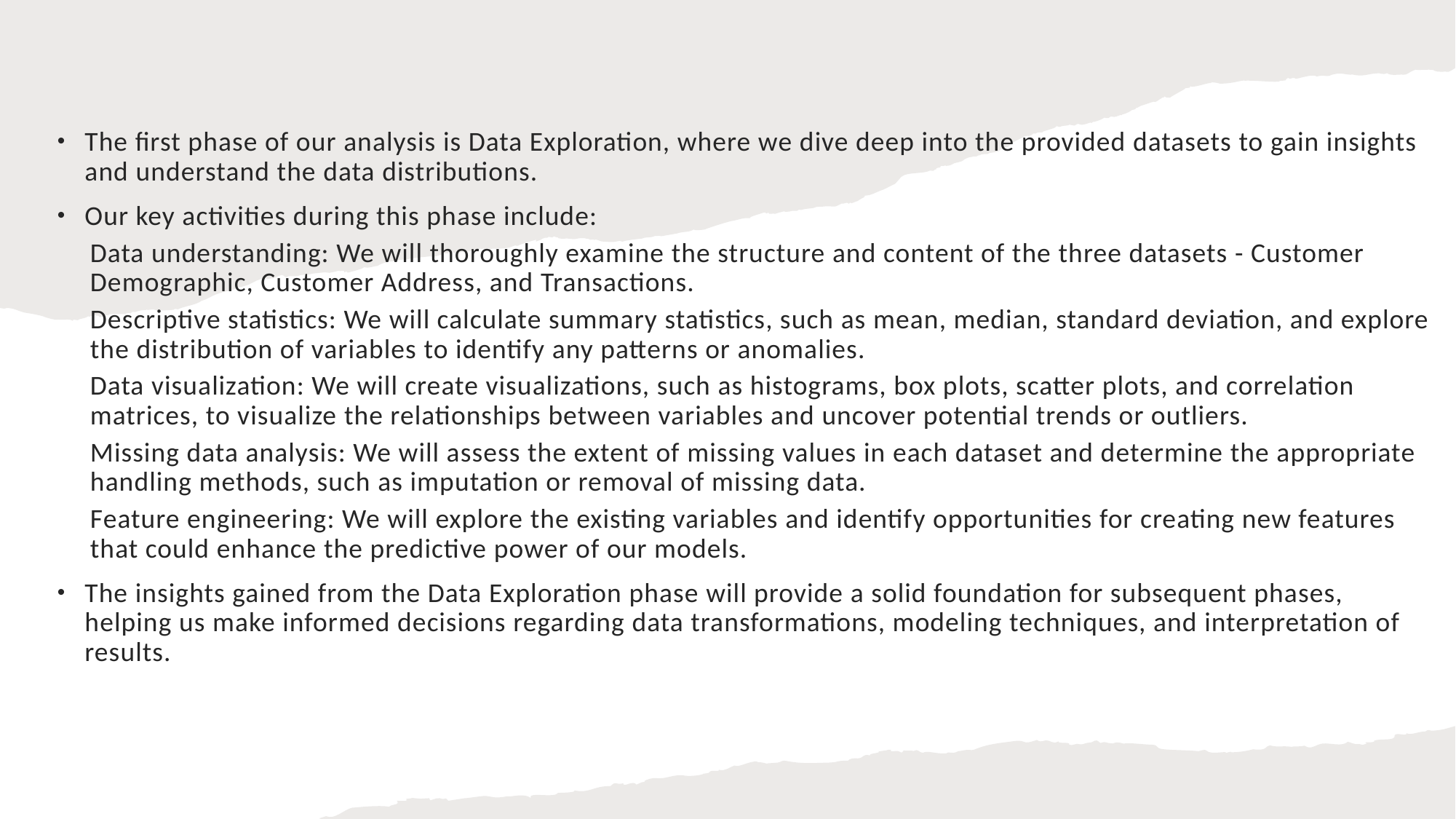

The first phase of our analysis is Data Exploration, where we dive deep into the provided datasets to gain insights and understand the data distributions.
Our key activities during this phase include:
Data understanding: We will thoroughly examine the structure and content of the three datasets - Customer Demographic, Customer Address, and Transactions.
Descriptive statistics: We will calculate summary statistics, such as mean, median, standard deviation, and explore the distribution of variables to identify any patterns or anomalies.
Data visualization: We will create visualizations, such as histograms, box plots, scatter plots, and correlation matrices, to visualize the relationships between variables and uncover potential trends or outliers.
Missing data analysis: We will assess the extent of missing values in each dataset and determine the appropriate handling methods, such as imputation or removal of missing data.
Feature engineering: We will explore the existing variables and identify opportunities for creating new features that could enhance the predictive power of our models.
The insights gained from the Data Exploration phase will provide a solid foundation for subsequent phases, helping us make informed decisions regarding data transformations, modeling techniques, and interpretation of results.